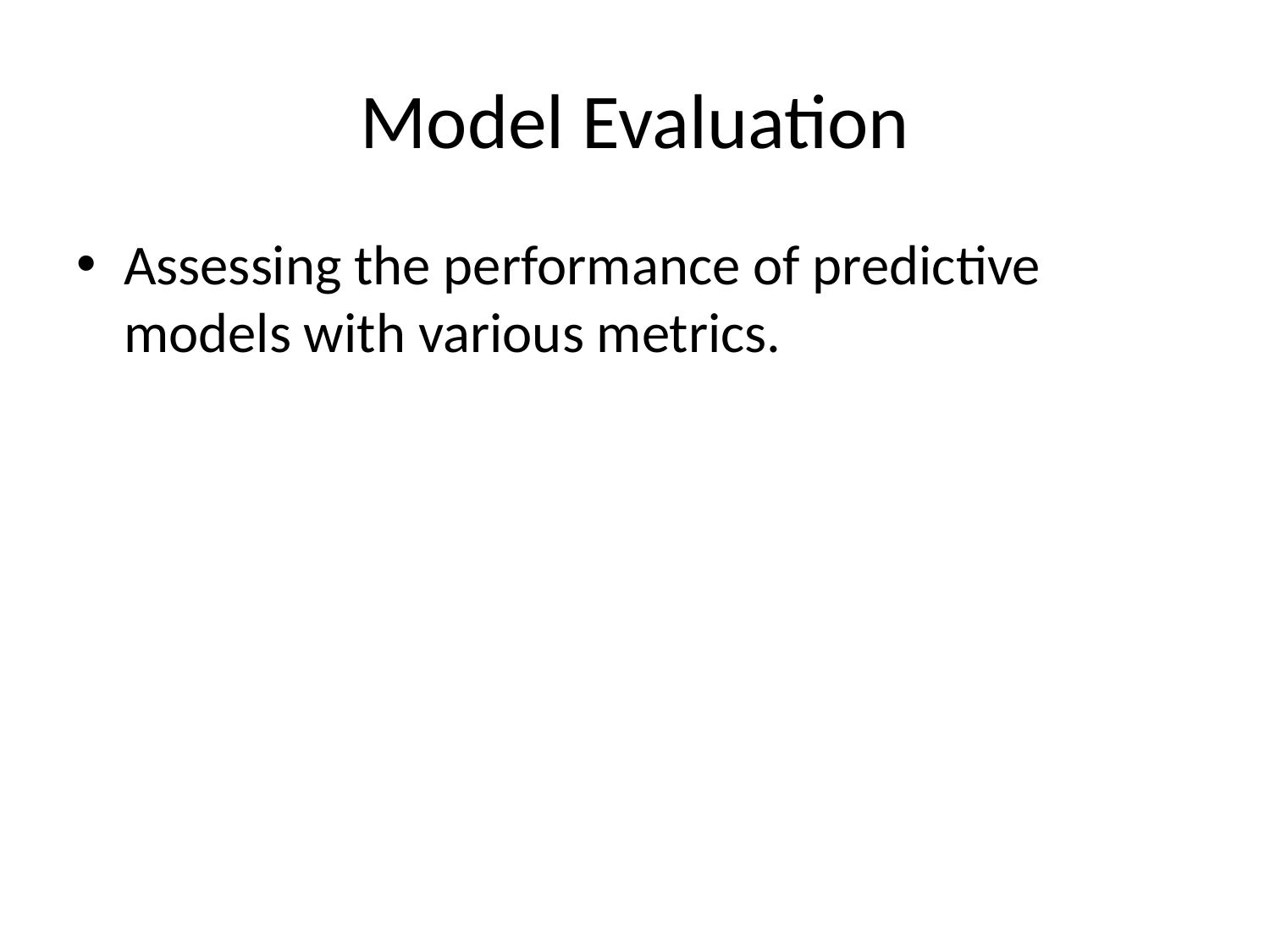

# Model Evaluation
Assessing the performance of predictive models with various metrics.